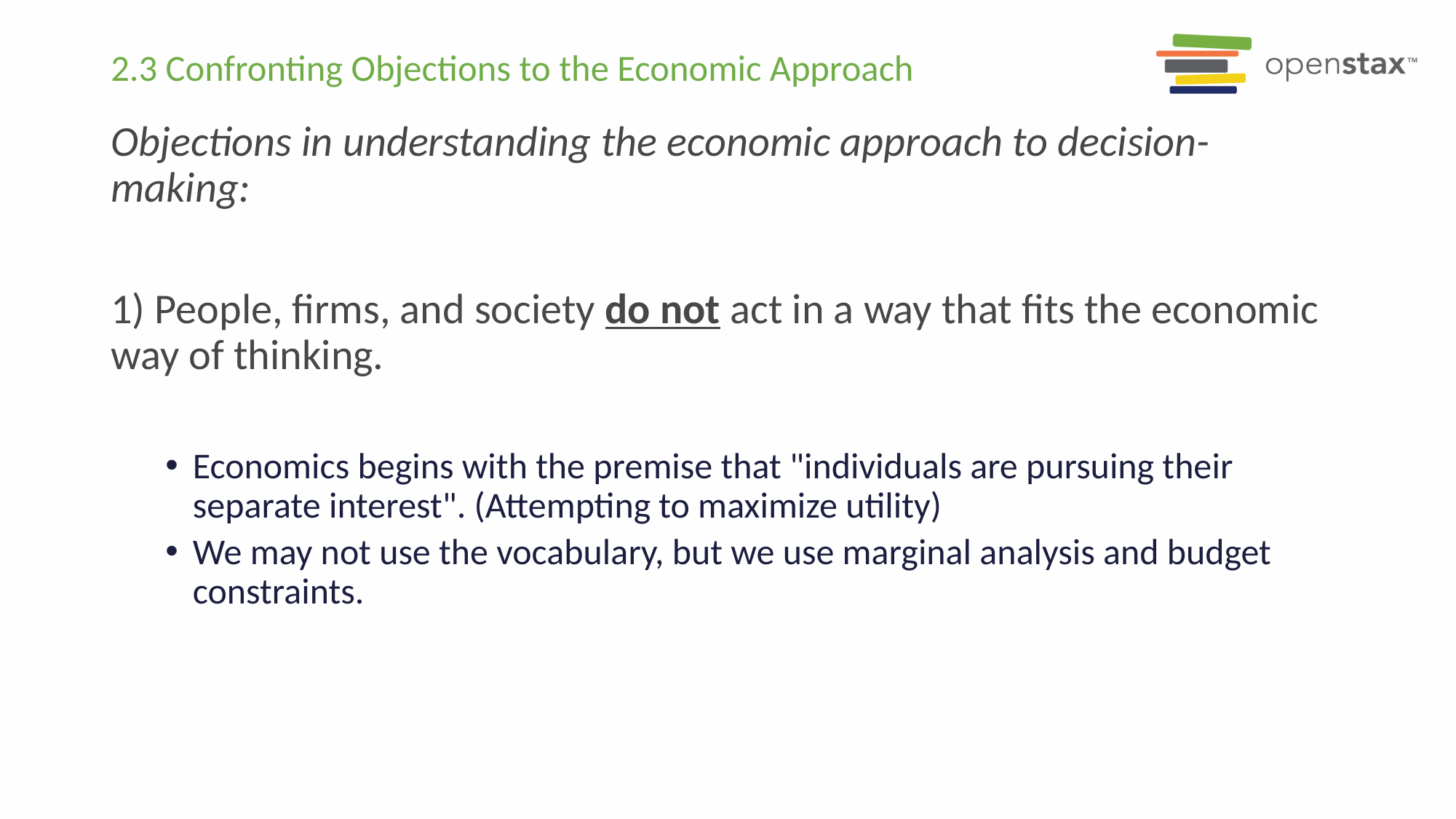

# 2.3 Confronting Objections to the Economic Approach
Objections in understanding the economic approach to decision-making:

1) People, firms, and society do not act in a way that fits the economic way of thinking.

Economics begins with the premise that "individuals are pursuing their separate interest". (Attempting to maximize utility)
We may not use the vocabulary, but we use marginal analysis and budget constraints.